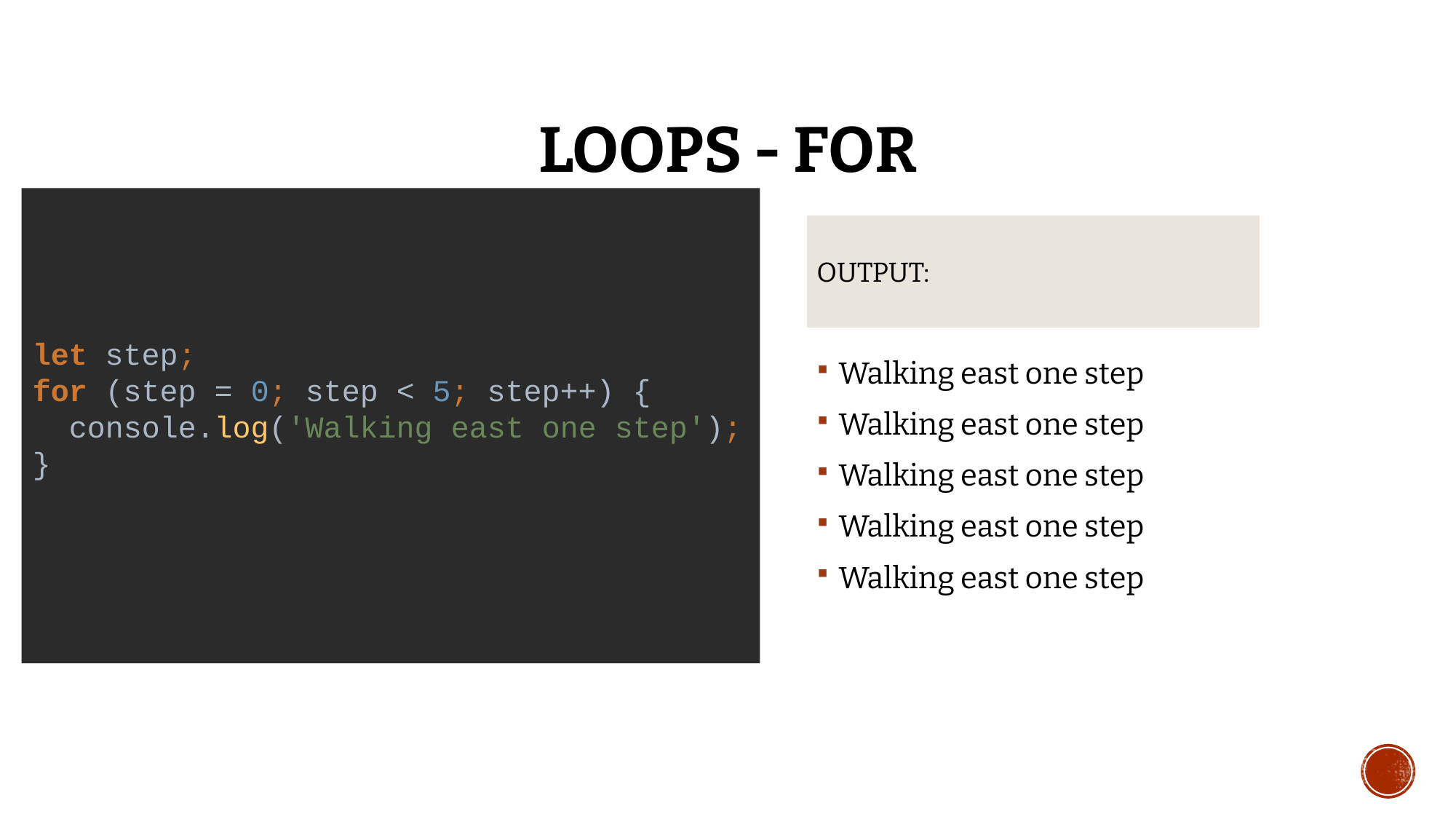

# LOOPS - FOR
OUTPUT:
let step;
for (step = 0; step < 5; step++) {
  console.log('Walking east one step');
}
Walking east one step
Walking east one step
Walking east one step
Walking east one step
Walking east one step